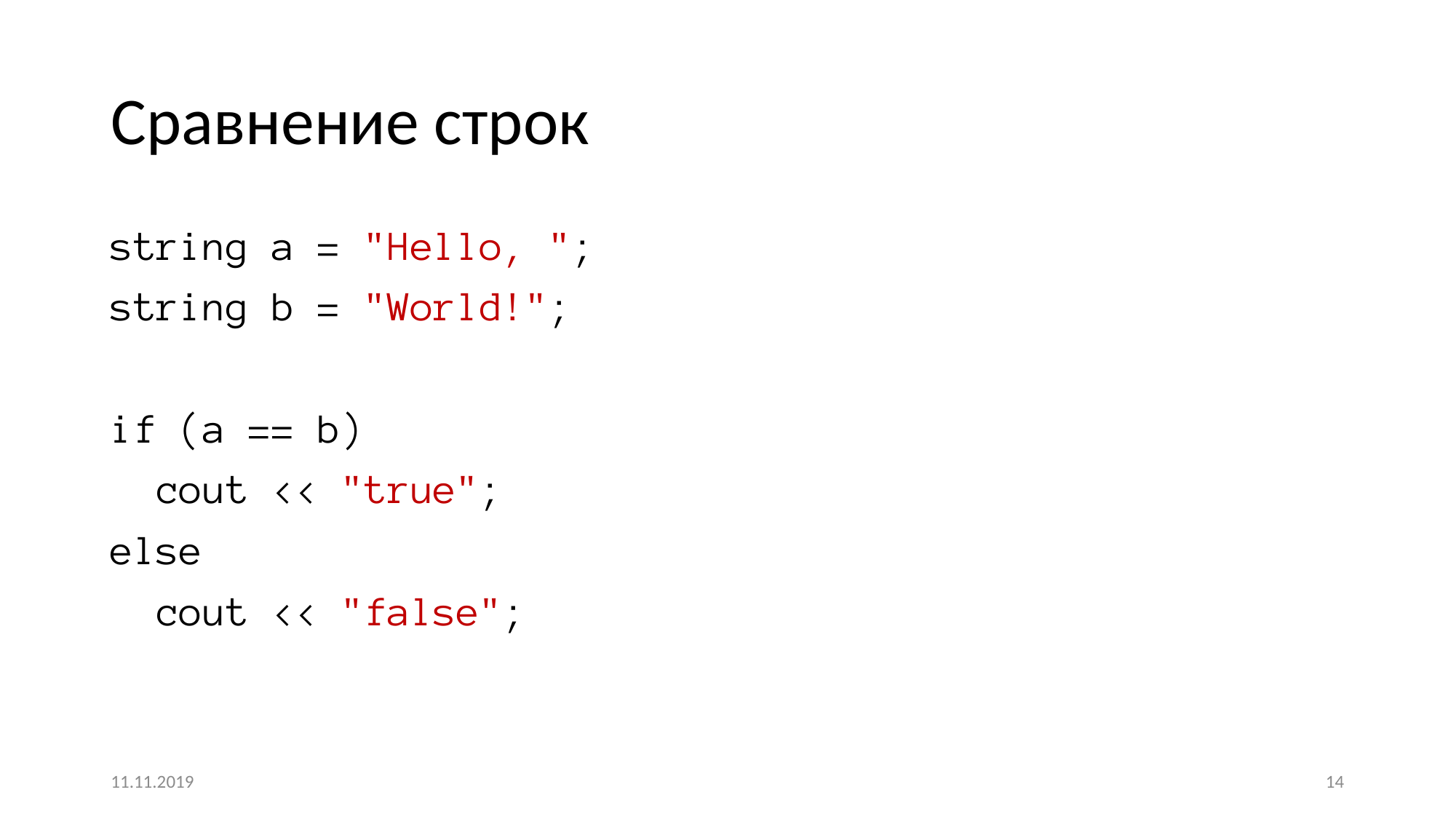

# Сравнение строк
string a = "Hello, ";
string b = "World!";

if (a == b)
  cout << "true";
else
  cout << "false";
11.11.2019
14